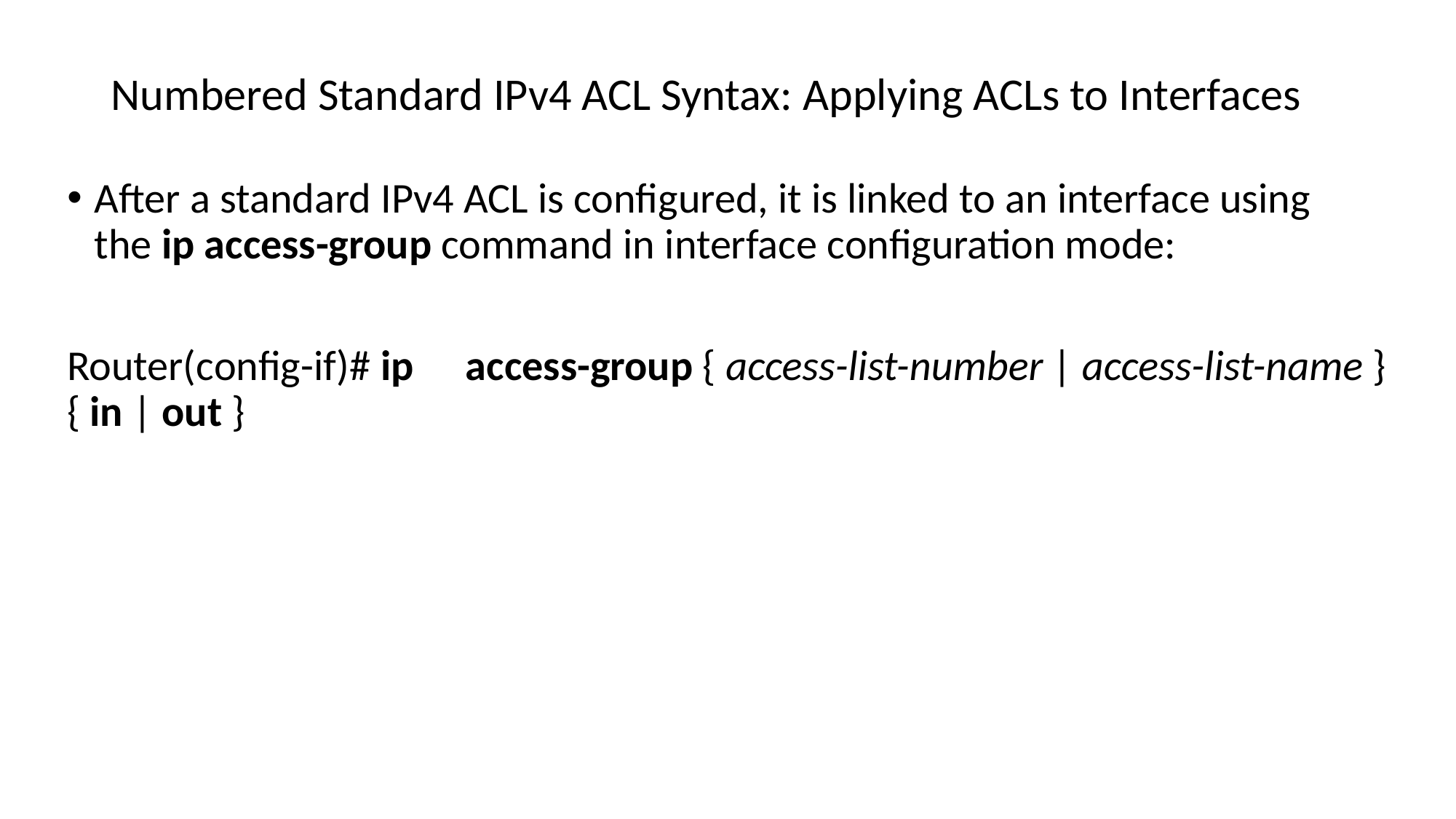

# Numbered Standard IPv4 ACL Syntax: Applying ACLs to Interfaces
After a standard IPv4 ACL is configured, it is linked to an interface using the ip access-group command in interface configuration mode:

Router(config-if)# ip access-group { access-list-number | access-list-name } { in | out }